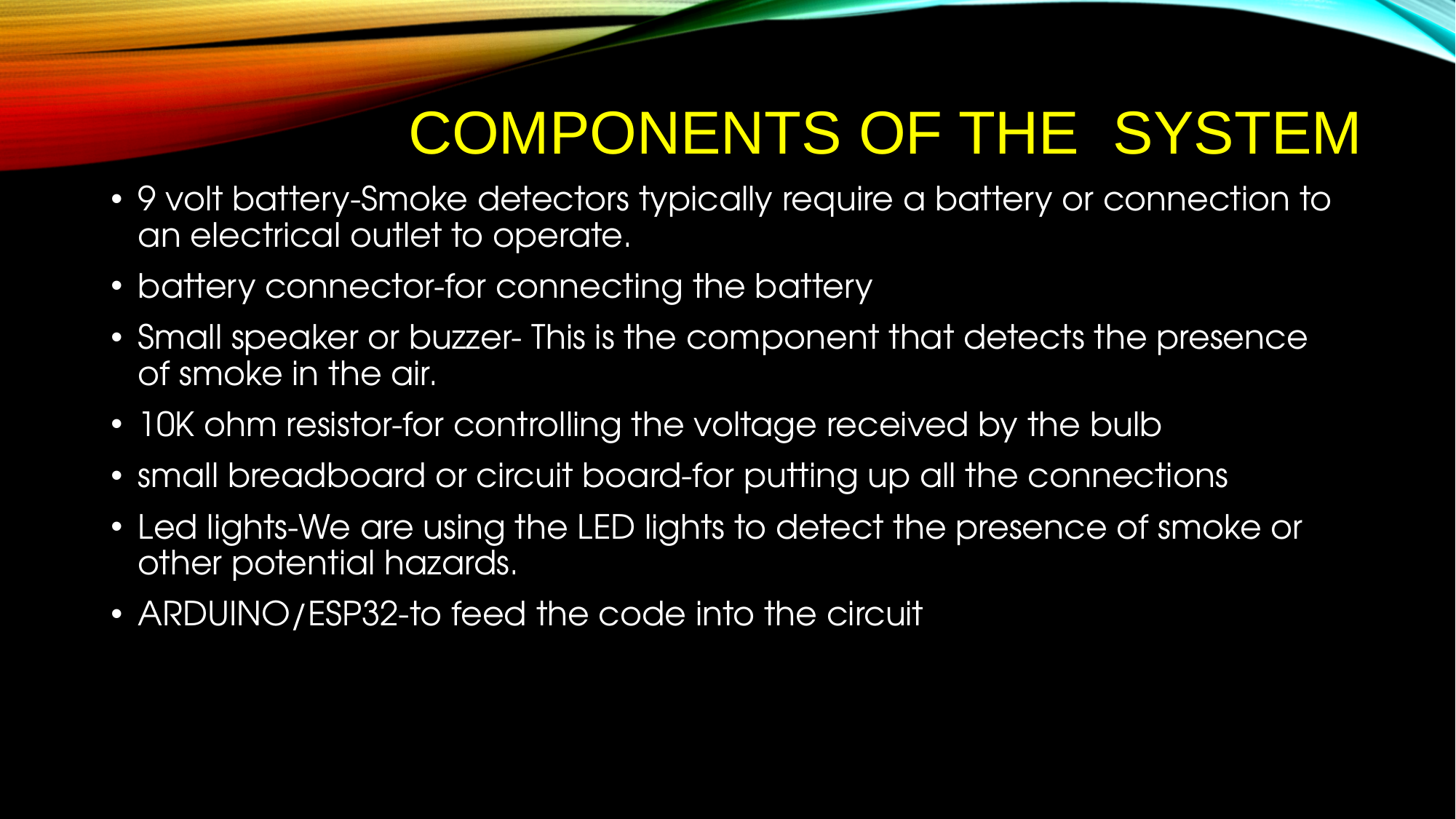

# Components of the  system
9 volt battery-Smoke detectors typically require a battery or connection to an electrical outlet to operate.
battery connector-for connecting the battery
Small speaker or buzzer- This is the component that detects the presence of smoke in the air.
10K ohm resistor-for controlling the voltage received by the bulb
small breadboard or circuit board-for putting up all the connections
Led lights-We are using the LED lights to detect the presence of smoke or other potential hazards.
ARDUINO/ESP32-to feed the code into the circuit